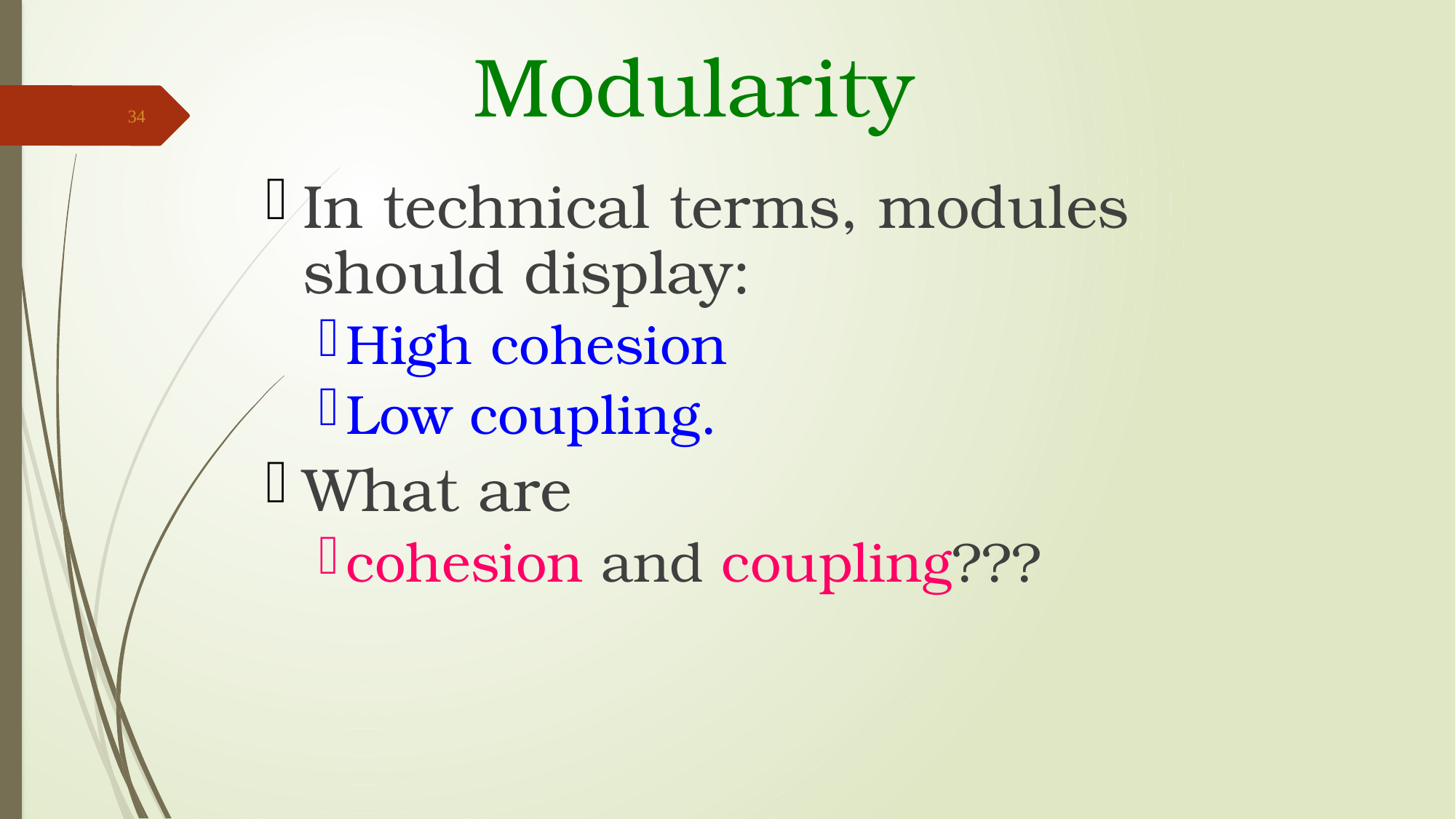

# Modularity
34
In technical terms, modules should display:
High cohesion
Low coupling.
What are
cohesion and coupling???